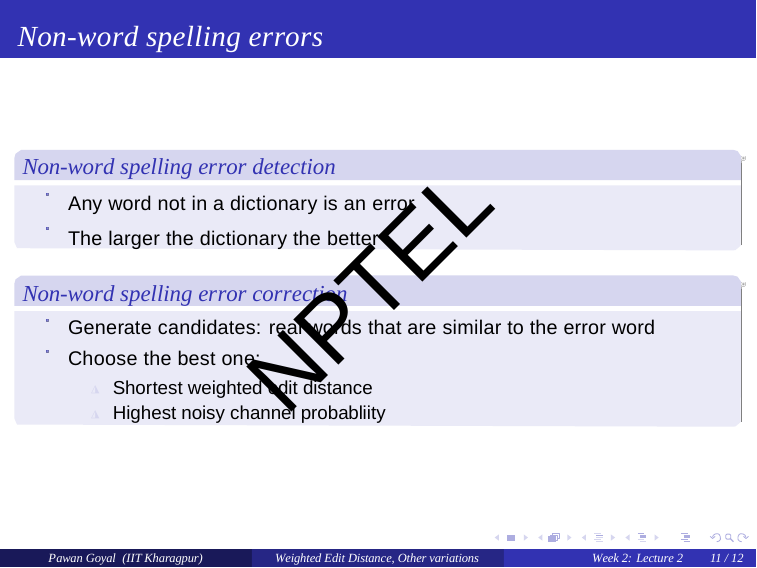

# Non-word spelling errors

Non-word spelling error detection
Any word not in a dictionary is an error The larger the dictionary the better

Non-word spelling error correction
Generate candidates: real words that are similar to the error word Choose the best one:
◮   Shortest weighted edit distance
◮   Highest noisy channel probabliity

NPTEL

Pawan Goyal  (IIT Kharagpur)
Weighted Edit Distance, Other variations
Week 2: Lecture 2
11 / 12